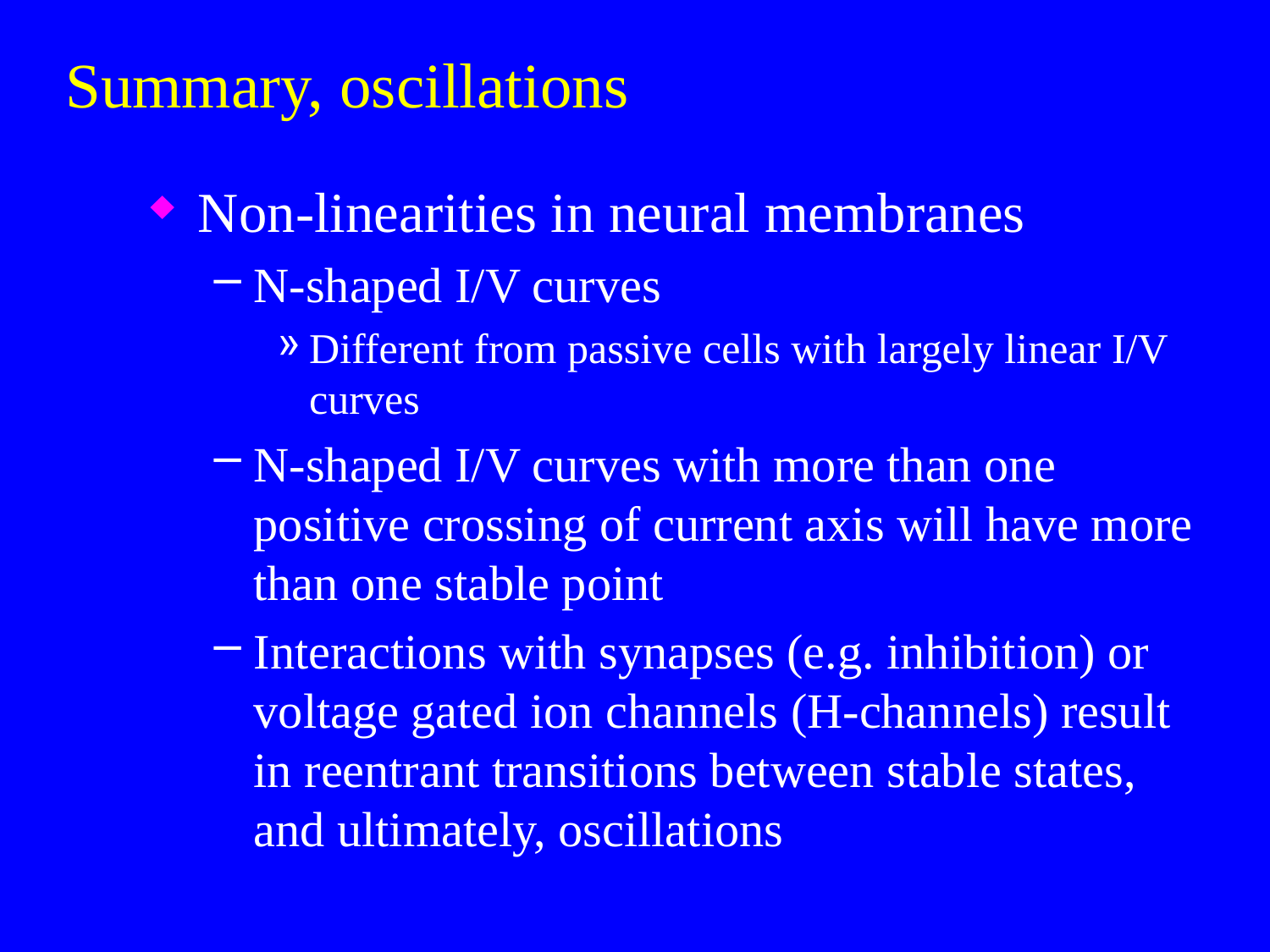

# Summary, oscillations
Non-linearities in neural membranes
N-shaped I/V curves
Different from passive cells with largely linear I/V curves
N-shaped I/V curves with more than one positive crossing of current axis will have more than one stable point
Interactions with synapses (e.g. inhibition) or voltage gated ion channels (H-channels) result in reentrant transitions between stable states, and ultimately, oscillations